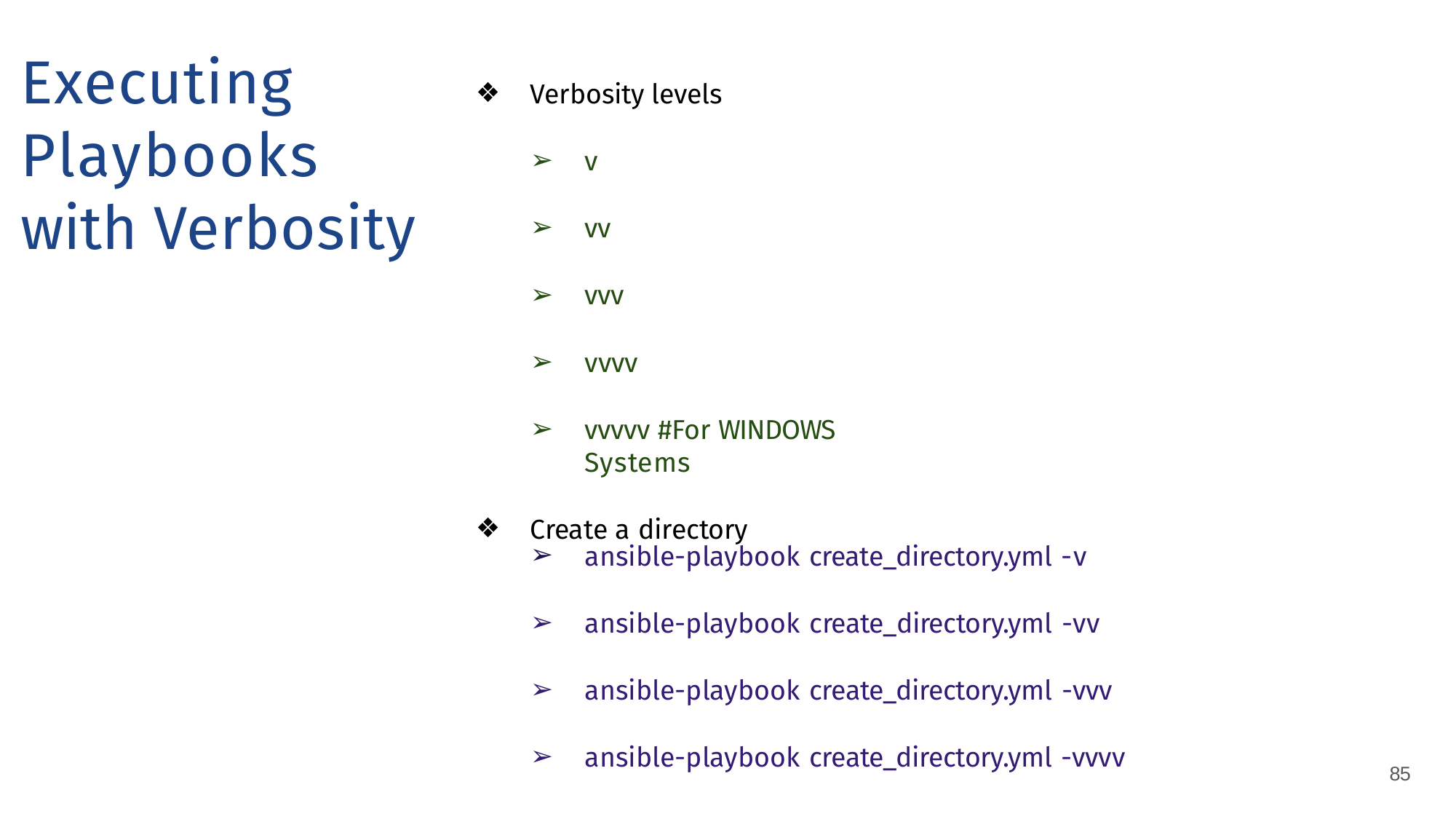

# Executing Playbooks with Verbosity
Verbosity levels

v

vv

vvv

vvvv

vvvvv #For WINDOWS Systems

Create a directory
ansible-playbook create_directory.yml -v

ansible-playbook create_directory.yml -vv

ansible-playbook create_directory.yml -vvv

ansible-playbook create_directory.yml -vvvv
85